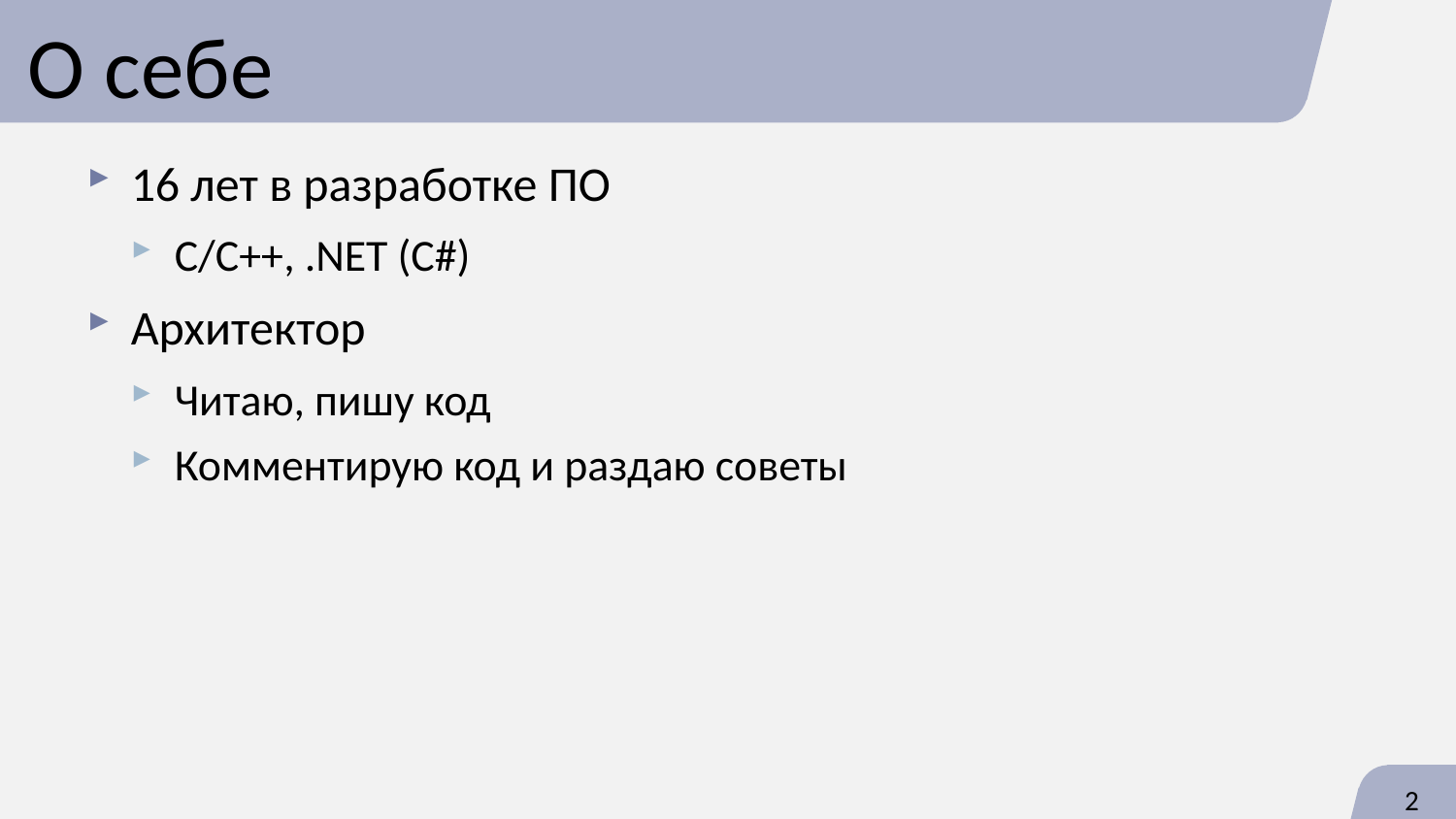

# О себе
16 лет в разработке ПО
С/С++, .NET (C#)
Архитектор
Читаю, пишу код
Комментирую код и раздаю советы
2